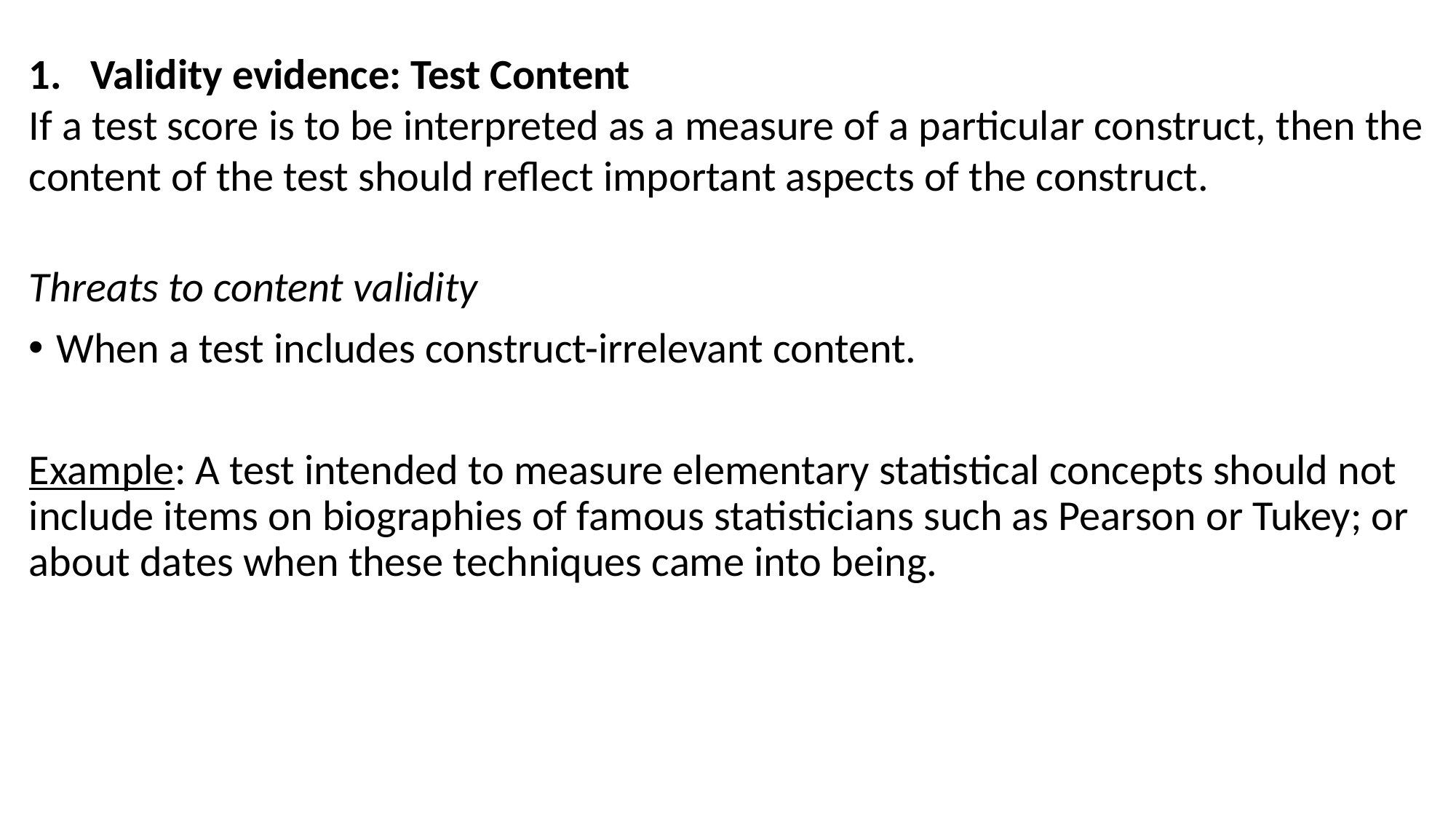

Validity evidence: Test Content
If a test score is to be interpreted as a measure of a particular construct, then the content of the test should reflect important aspects of the construct.

Threats to content validity
When a test includes construct-irrelevant content.

Example: A test intended to measure elementary statistical concepts should not include items on biographies of famous statisticians such as Pearson or Tukey; or about dates when these techniques came into being.